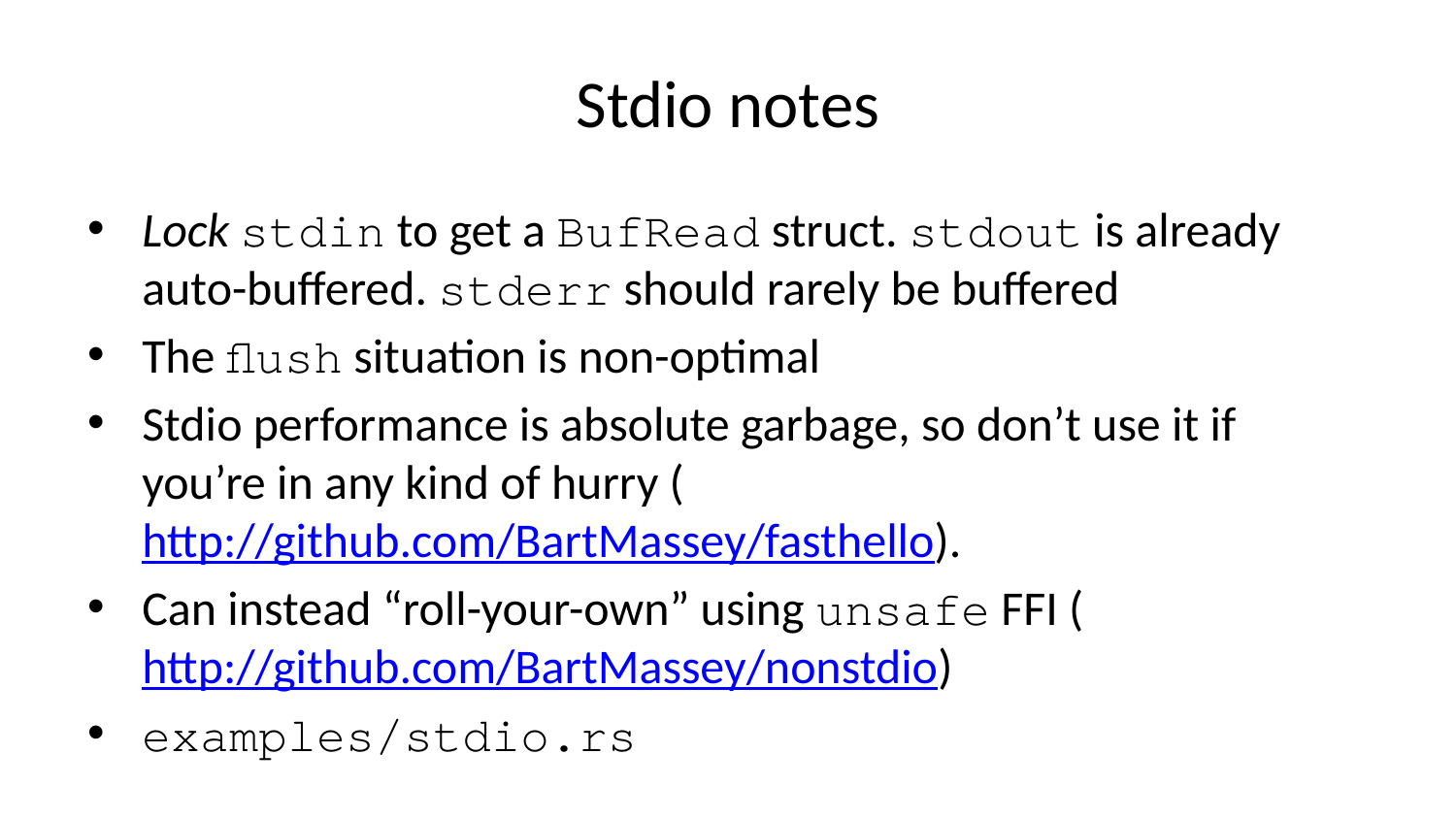

# Stdio notes
Lock stdin to get a BufRead struct. stdout is already auto-buffered. stderr should rarely be buffered
The flush situation is non-optimal
Stdio performance is absolute garbage, so don’t use it if you’re in any kind of hurry (http://github.com/BartMassey/fasthello).
Can instead “roll-your-own” using unsafe FFI (http://github.com/BartMassey/nonstdio)
examples/stdio.rs